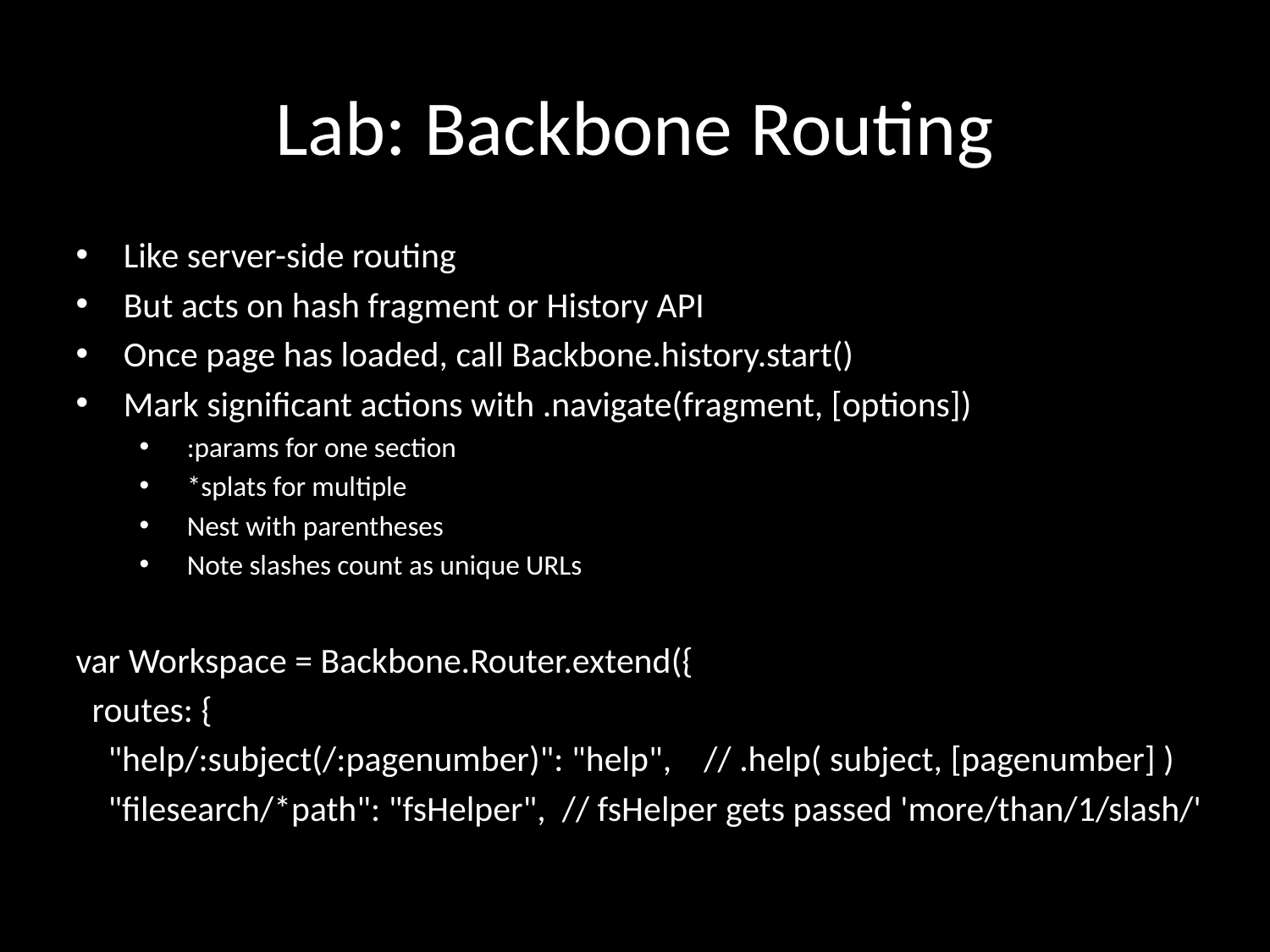

# Lab: Backbone Routing
Like server-side routing
But acts on hash fragment or History API
Once page has loaded, call Backbone.history.start()
Mark significant actions with .navigate(fragment, [options])
:params for one section
*splats for multiple
Nest with parentheses
Note slashes count as unique URLs

var Workspace = Backbone.Router.extend({
  routes: {
    "help/:subject(/:pagenumber)": "help",    // .help( subject, [pagenumber] )
    "filesearch/*path": "fsHelper",  // fsHelper gets passed 'more/than/1/slash/'